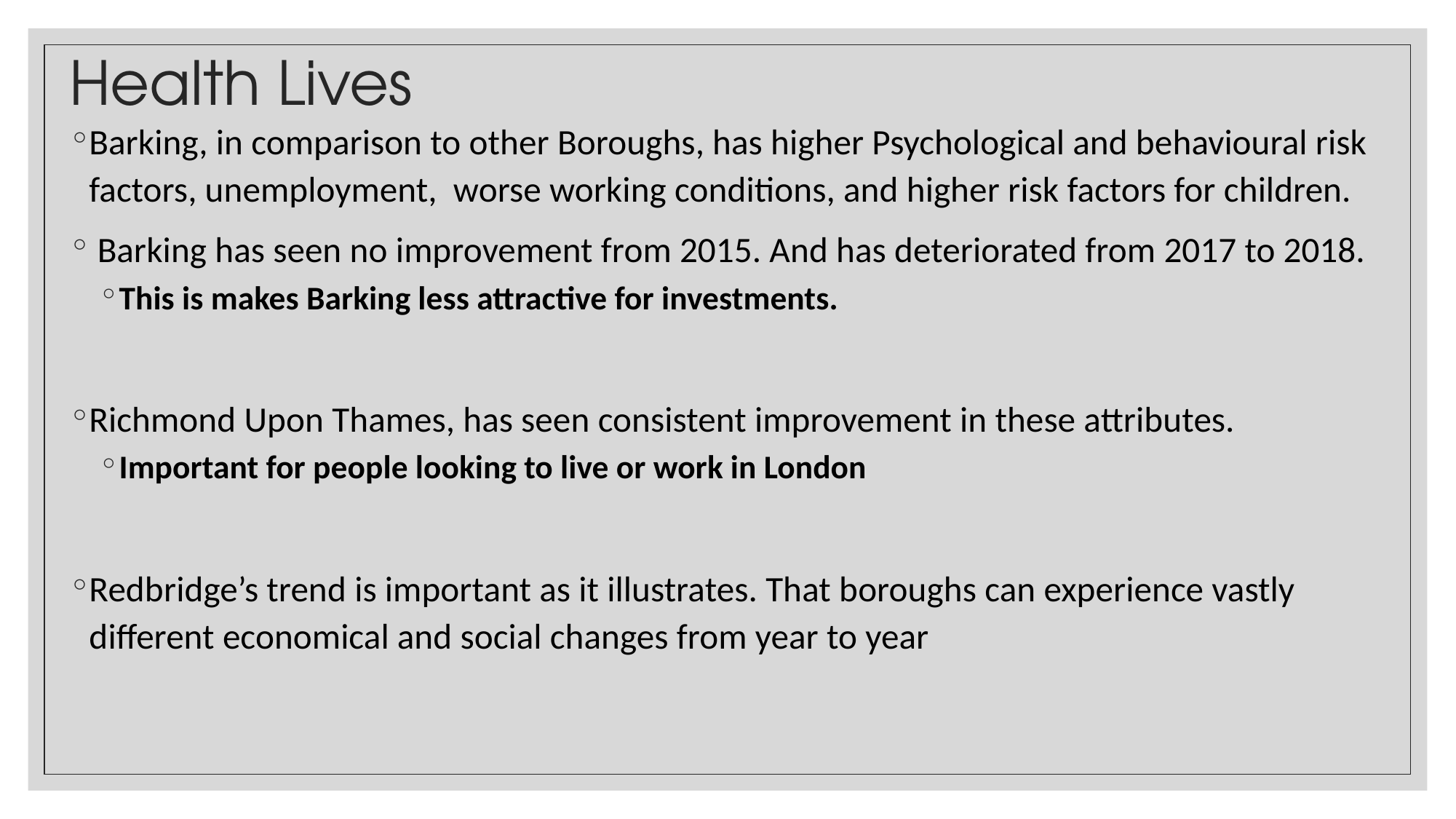

# Health Lives
Barking, in comparison to other Boroughs, has higher Psychological and behavioural risk factors, unemployment,  worse working conditions, and higher risk factors for children.
 Barking has seen no improvement from 2015. And has deteriorated from 2017 to 2018.
This is makes Barking less attractive for investments.

Richmond Upon Thames, has seen consistent improvement in these attributes.
Important for people looking to live or work in London

Redbridge’s trend is important as it illustrates. That boroughs can experience vastly different economical and social changes from year to year